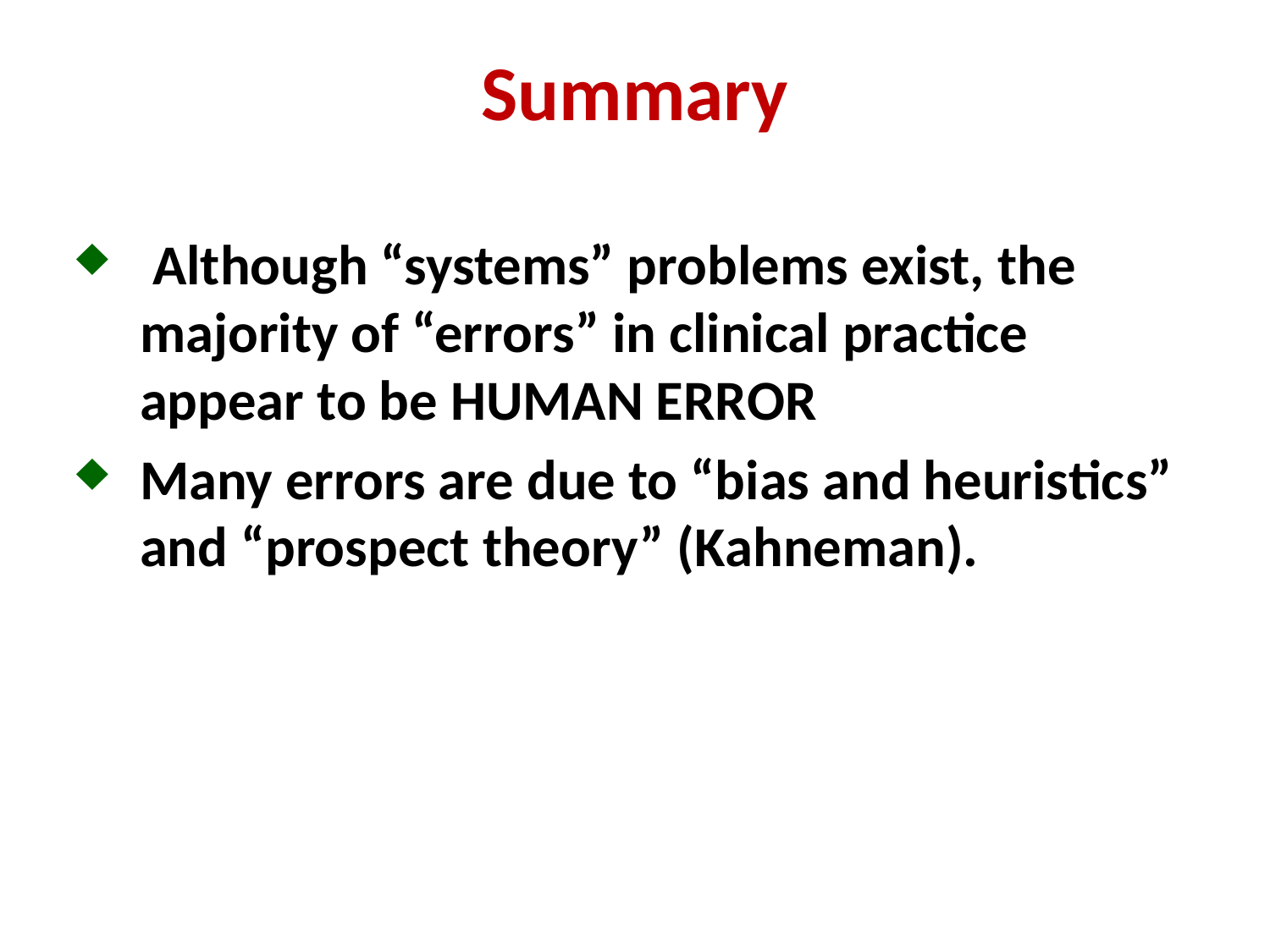

# Summary
 Although “systems” problems exist, the majority of “errors” in clinical practice appear to be HUMAN ERROR
Many errors are due to “bias and heuristics” and “prospect theory” (Kahneman).